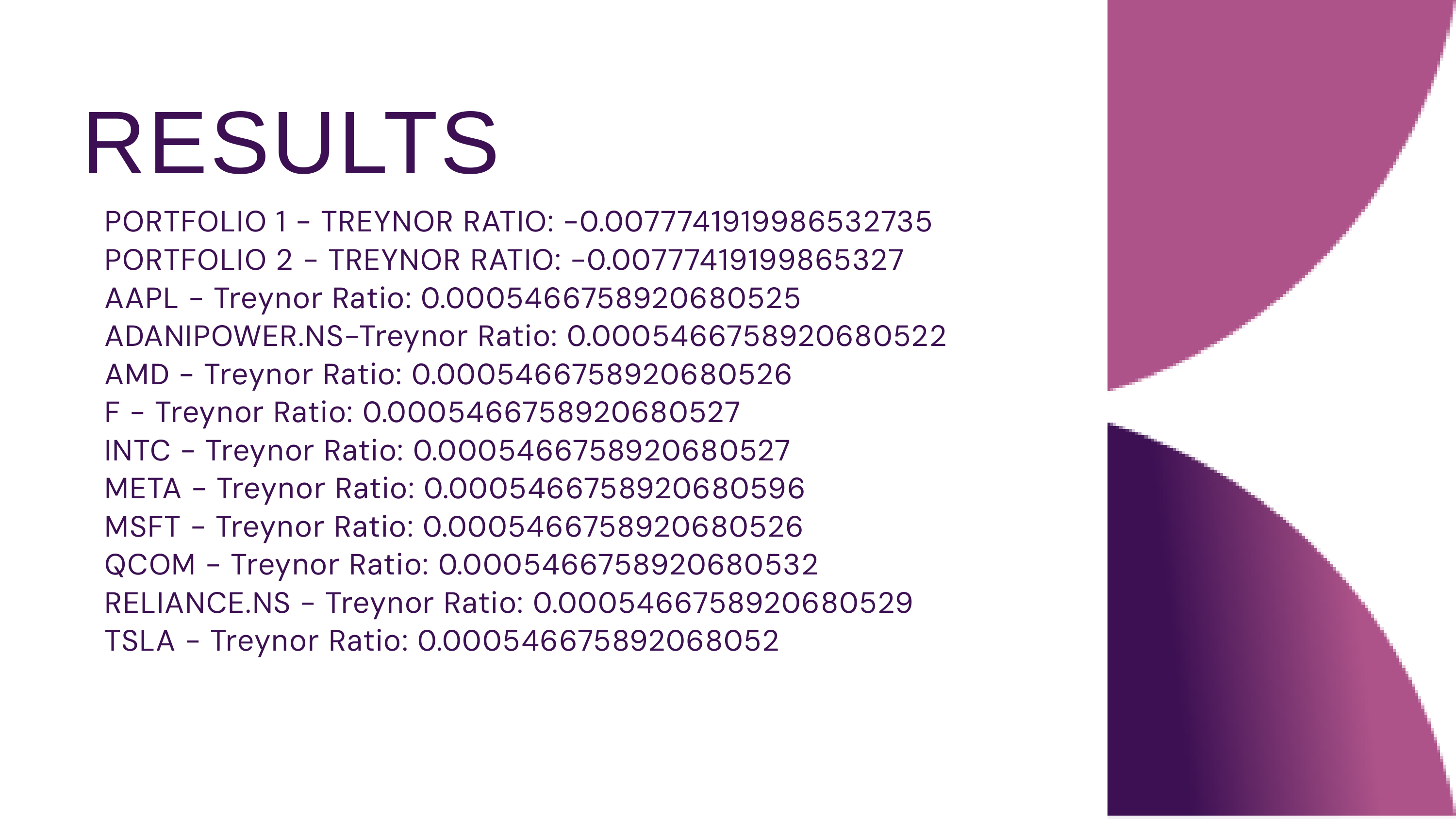

RESULTS
PORTFOLIO 1 - TREYNOR RATIO: -0.0077741919986532735
PORTFOLIO 2 - TREYNOR RATIO: -0.00777419199865327
AAPL - Treynor Ratio: 0.0005466758920680525
ADANIPOWER.NS-Treynor Ratio: 0.0005466758920680522
AMD - Treynor Ratio: 0.0005466758920680526
F - Treynor Ratio: 0.0005466758920680527
INTC - Treynor Ratio: 0.0005466758920680527
META - Treynor Ratio: 0.0005466758920680596
MSFT - Treynor Ratio: 0.0005466758920680526
QCOM - Treynor Ratio: 0.0005466758920680532
RELIANCE.NS - Treynor Ratio: 0.0005466758920680529
TSLA - Treynor Ratio: 0.000546675892068052